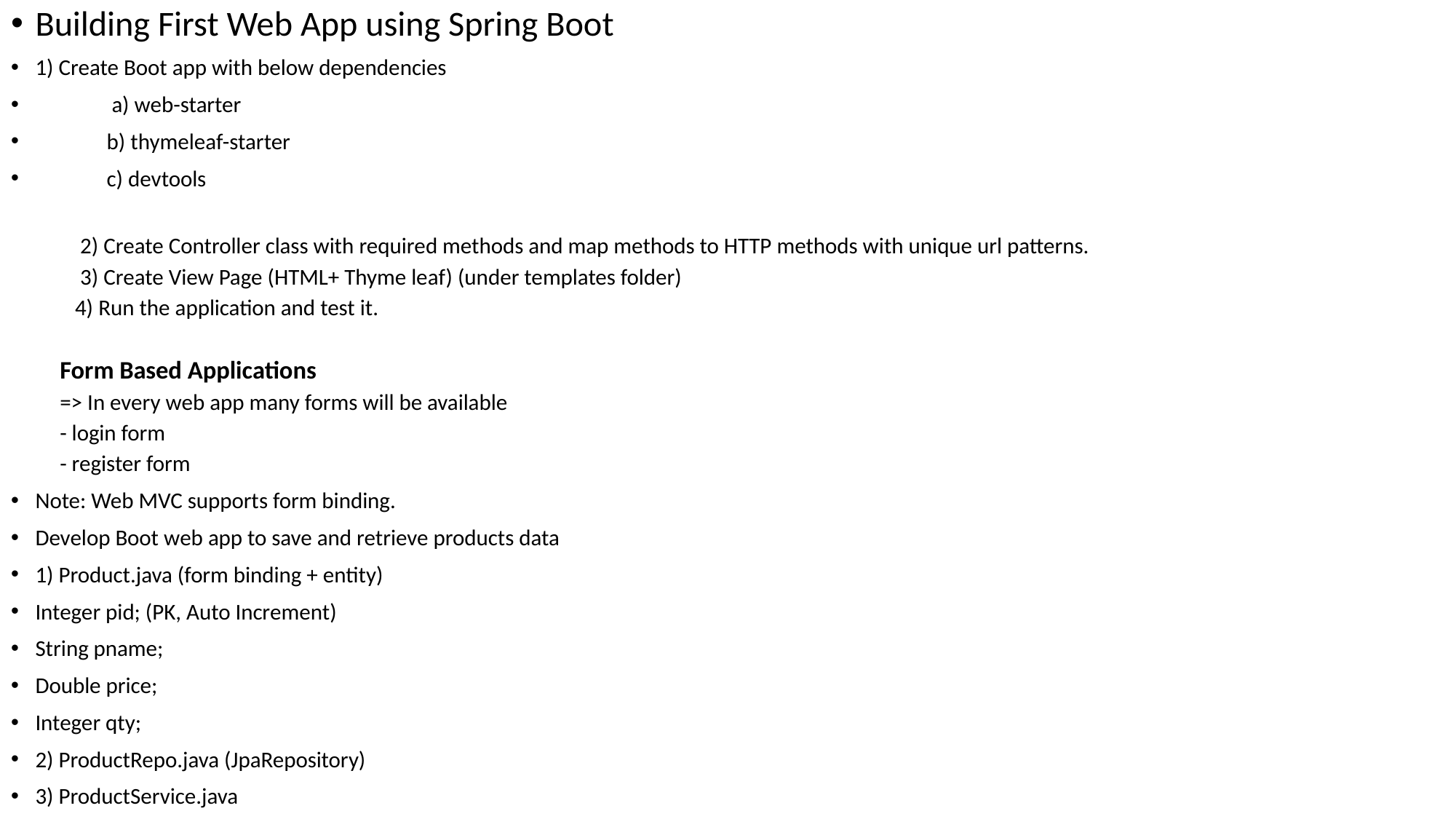

Building First Web App using Spring Boot
1) Create Boot app with below dependencies
               a) web-starter
              b) thymeleaf-starter
              c) devtools

    2) Create Controller class with required methods and map methods to HTTP methods with unique url patterns.
    3) Create View Page (HTML+ Thyme leaf) (under templates folder)
   4) Run the application and test it.

Form Based Applications
=> In every web app many forms will be available
- login form
- register form
Note: Web MVC supports form binding.
Develop Boot web app to save and retrieve products data
1) Product.java (form binding + entity)
Integer pid; (PK, Auto Increment)
String pname;
Double price;
Integer qty;
2) ProductRepo.java (JpaRepository)
3) ProductService.java